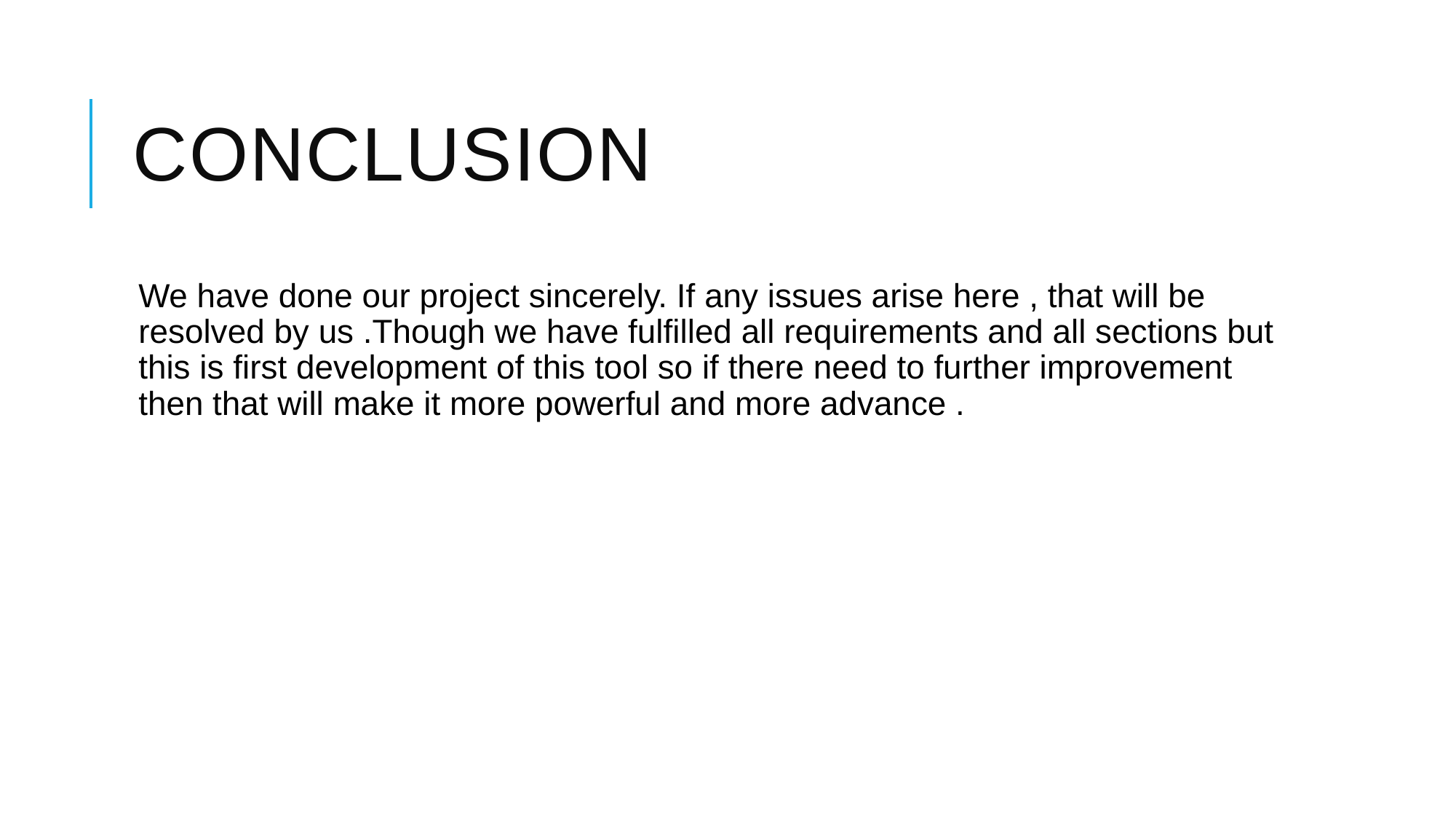

# conclusion
We have done our project sincerely. If any issues arise here , that will be resolved by us .Though we have fulfilled all requirements and all sections but this is first development of this tool so if there need to further improvement then that will make it more powerful and more advance .